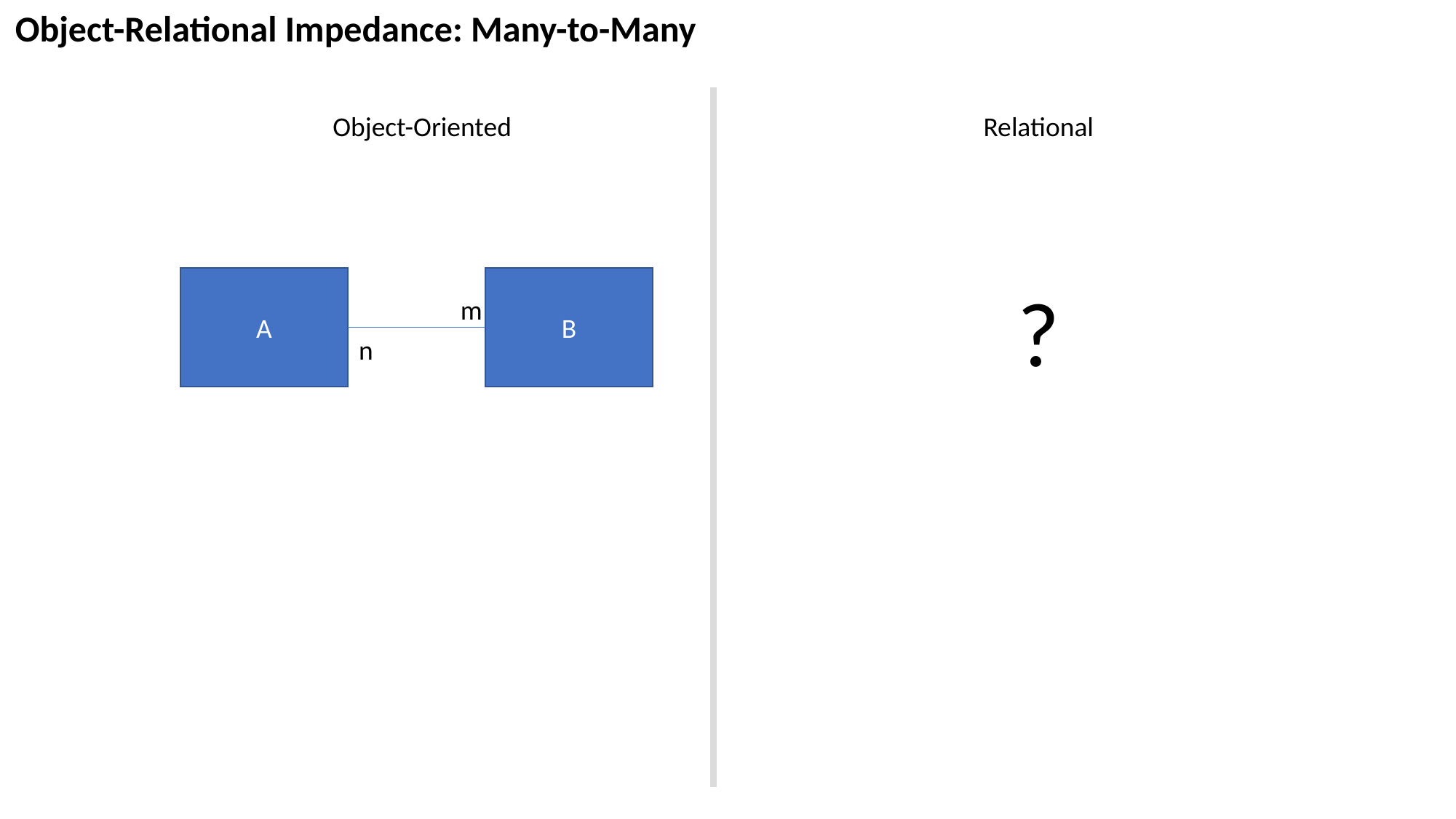

Object-Relational Impedance: Many-to-Many
Object-Oriented
Relational
A
B
?
m
n